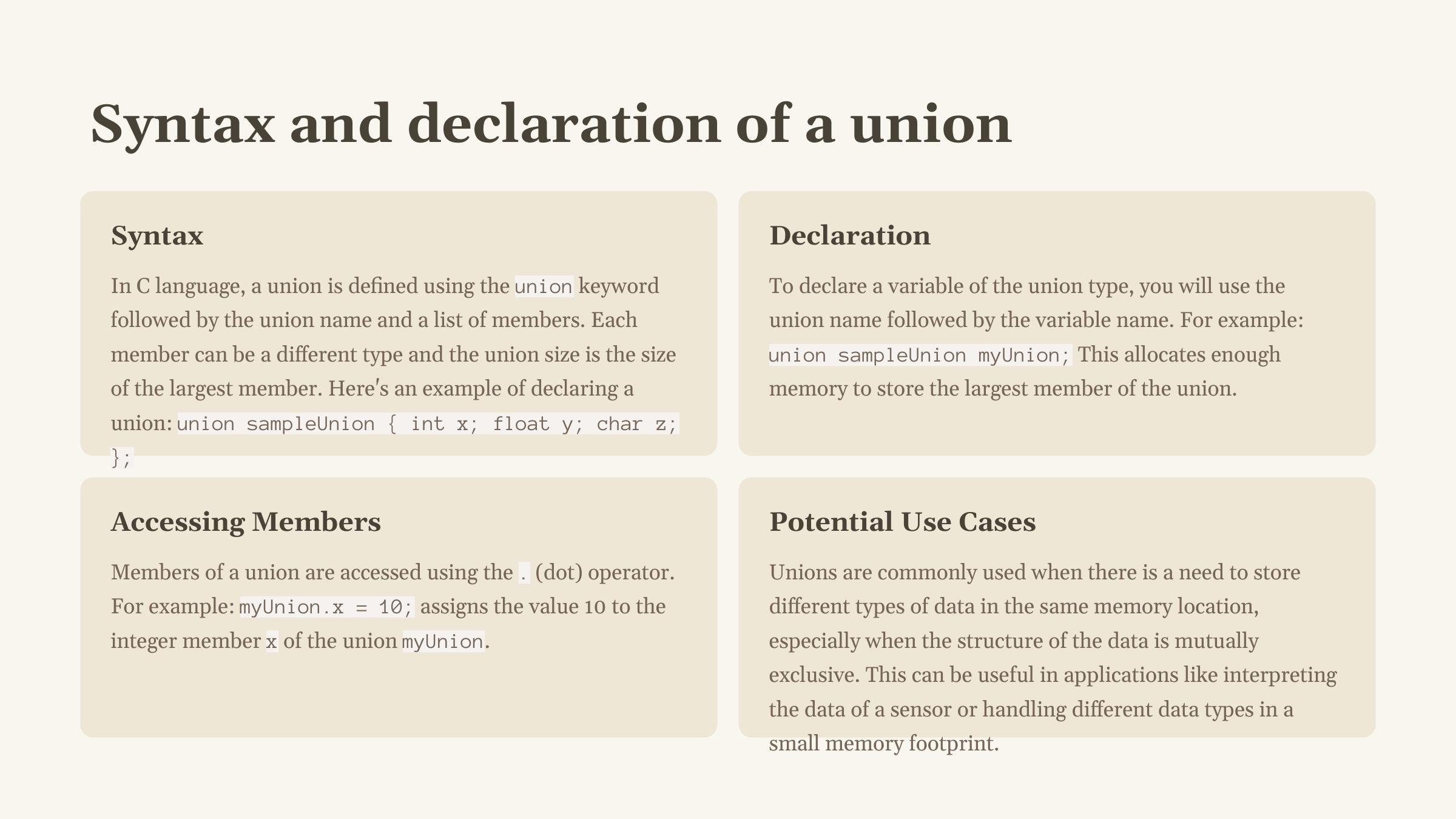

Syntax and declaration of a union

Syntax
Declaration
In C language, a union is defined using the union keyword followed by the union name and a list of members. Each member can be a different type and the union size is the size of the largest member. Here's an example of declaring a union: union sampleUnion { int x; float y; char z; };
To declare a variable of the union type, you will use the union name followed by the variable name. For example: union sampleUnion myUnion; This allocates enough memory to store the largest member of the union.

Accessing Members
Potential Use Cases
Members of a union are accessed using the . (dot) operator. For example: myUnion.x = 10; assigns the value 10 to the integer member x of the union myUnion.
Unions are commonly used when there is a need to store different types of data in the same memory location, especially when the structure of the data is mutually exclusive. This can be useful in applications like interpreting the data of a sensor or handling different data types in a small memory footprint.